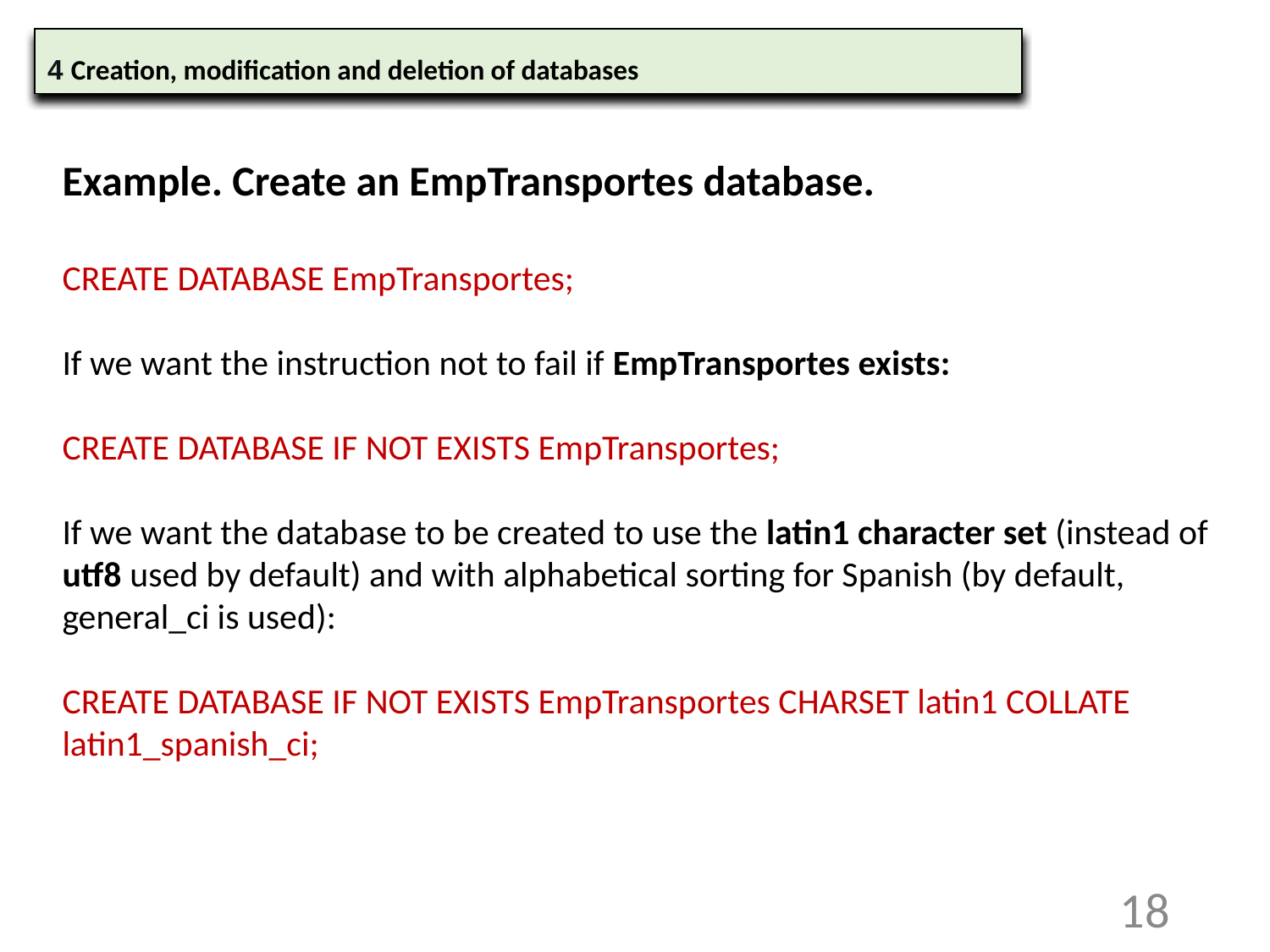

4 Creation, modification and deletion of databases

Example. Create an EmpTransportes database.

CREATE DATABASE EmpTransportes;

If we want the instruction not to fail if EmpTransportes exists:

CREATE DATABASE IF NOT EXISTS EmpTransportes;

If we want the database to be created to use the latin1 character set (instead of utf8 used by default) and with alphabetical sorting for Spanish (by default, general_ci is used):

CREATE DATABASE IF NOT EXISTS EmpTransportes CHARSET latin1 COLLATE latin1_spanish_ci;
18